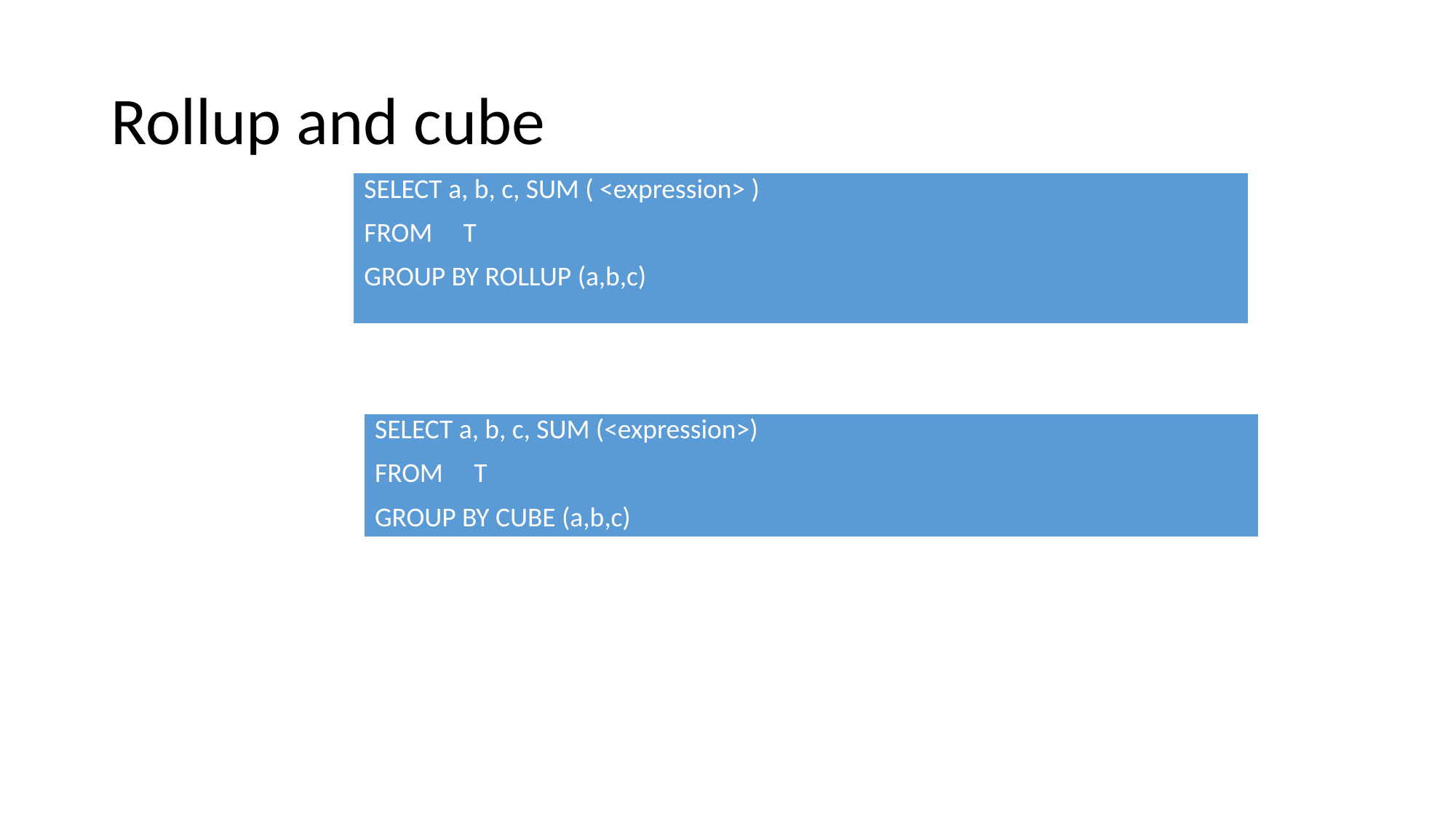

# Rollup and cube
| SELECT a, b, c, SUM ( <expression> ) FROM T GROUP BY ROLLUP (a,b,c) |
| --- |
| SELECT a, b, c, SUM (<expression>) FROM T GROUP BY CUBE (a,b,c) |
| --- |